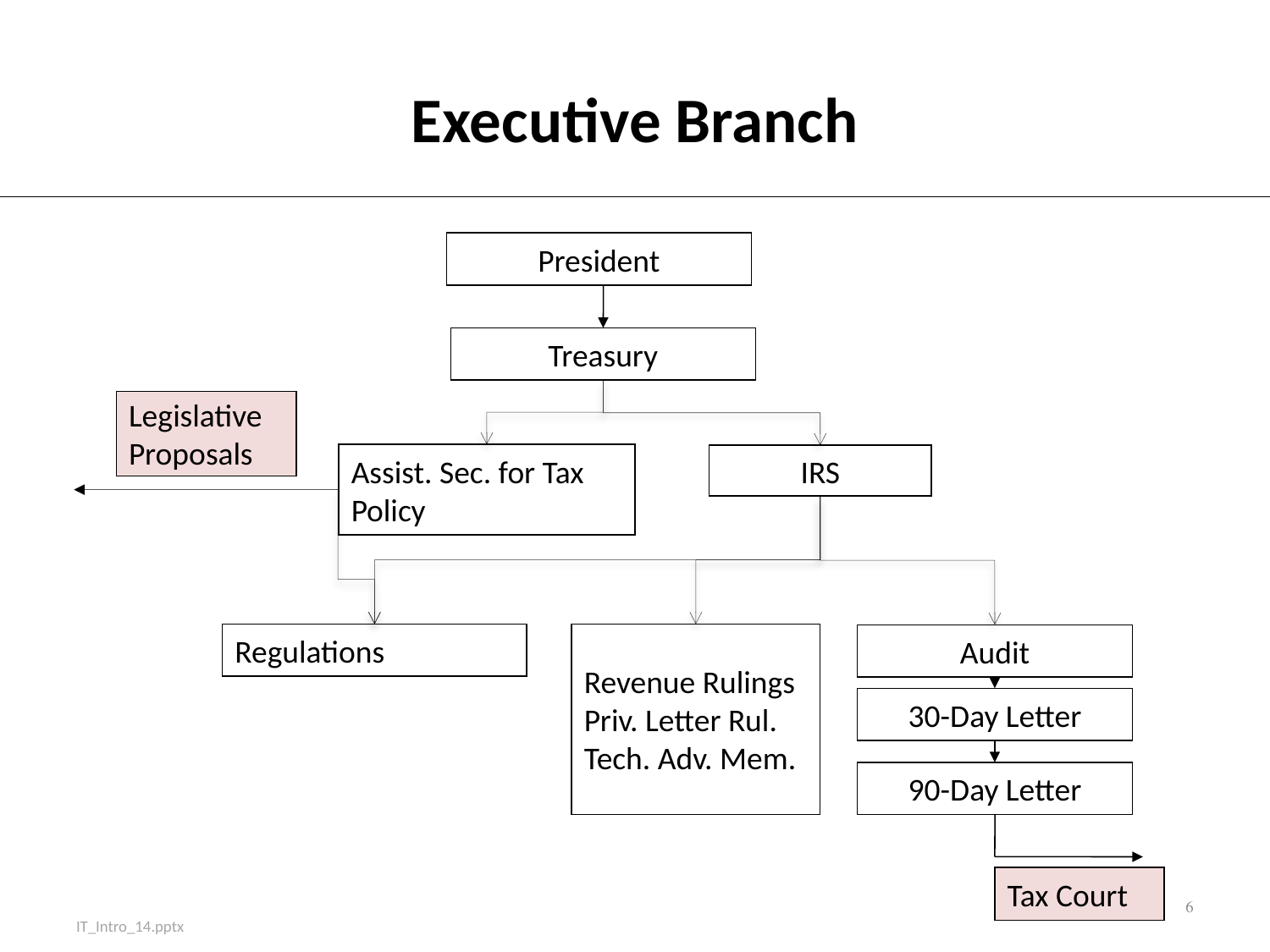

# Executive Branch
President

Treasury
Legislative
Proposals
Assist. Sec. for Tax Policy
IRS

Regulations
Revenue Rulings
Priv. Letter Rul.
Tech. Adv. Mem.
Audit
30-Day Letter
90-Day Letter

Tax Court
6
IT_Intro_14.pptx